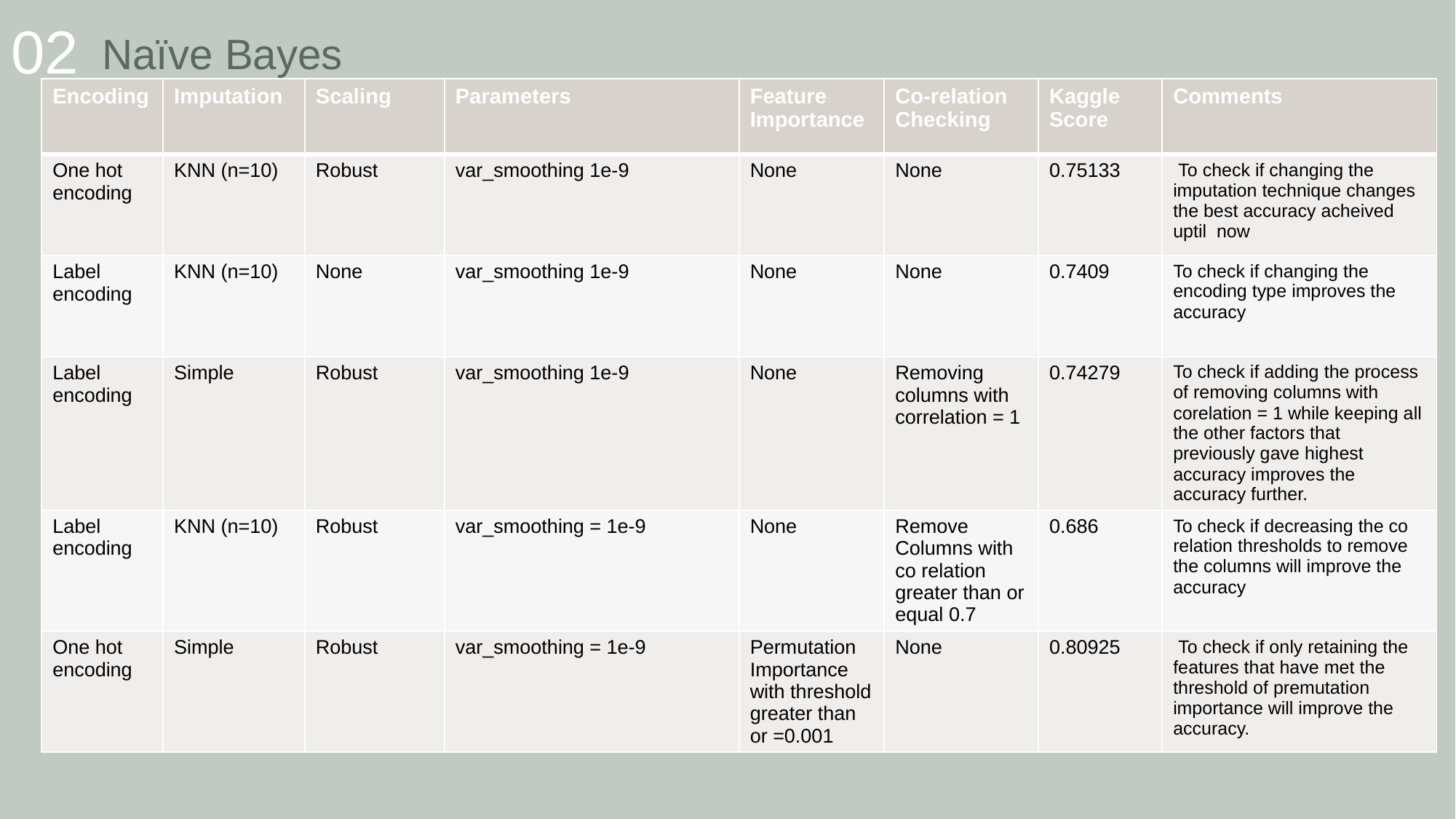

02
# Naïve Bayes
| Encoding | Imputation | Scaling | Parameters | Feature Importance | Co-relation Checking | Kaggle Score | Comments |
| --- | --- | --- | --- | --- | --- | --- | --- |
| One hot encoding | KNN (n=10) | Robust | var\_smoothing 1e-9 | None | None | 0.75133 | To check if changing the imputation technique changes the best accuracy acheived uptil now |
| Label encoding | KNN (n=10) | None | var\_smoothing 1e-9 | None | None | 0.7409 | To check if changing the encoding type improves the accuracy |
| Label encoding | Simple | Robust | var\_smoothing 1e-9 | None | Removing columns with correlation = 1 | 0.74279 | To check if adding the process of removing columns with corelation = 1 while keeping all the other factors that previously gave highest accuracy improves the accuracy further. |
| Label encoding | KNN (n=10) | Robust | var\_smoothing = 1e-9 | None | Remove Columns with co relation greater than or equal 0.7 | 0.686 | To check if decreasing the co relation thresholds to remove the columns will improve the accuracy |
| One hot encoding | Simple | Robust | var\_smoothing = 1e-9 | Permutation Importance with threshold greater than or =0.001 | None | 0.80925 | To check if only retaining the features that have met the threshold of premutation importance will improve the accuracy. |